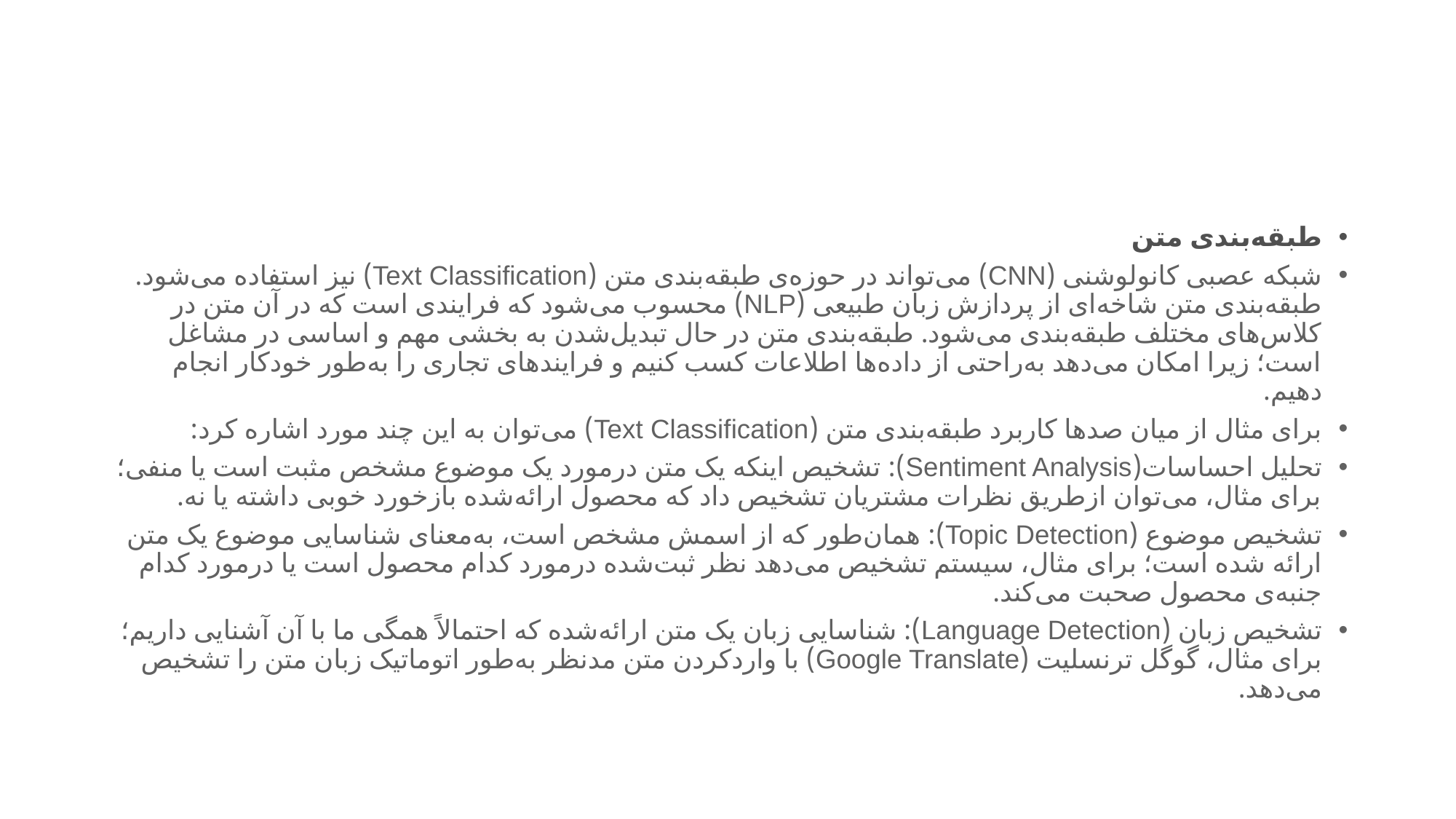

#
طبقه‌بندی متن
شبکه عصبی کانولوشنی (CNN) می‌تواند در حوزه‌ی طبقه‌بندی متن (Text Classification) نیز استفاده می‌شود. طبقه‌بندی متن شاخه‌ای از پردازش زبان طبیعی (NLP) محسوب می‌شود که فرایندی است که در آن متن در کلاس‌های مختلف طبقه‌بندی می‌شود. طبقه‌بندی متن در حال تبدیل‌شدن به بخشی مهم و اساسی در مشاغل است؛ زیرا امکان می‌دهد به‌راحتی از داده‌ها اطلاعات کسب کنیم و فرایندهای تجاری را به‌طور خودکار انجام دهیم.
برای مثال از میان صدها کاربرد طبقه‌بندی متن (Text Classification) می‌توان به این چند مورد اشاره کرد:
تحلیل احساسات(Sentiment Analysis): تشخیص اینکه یک متن درمورد یک موضوع مشخص مثبت است یا منفی؛ برای مثال، می‌توان ازطریق نظرات مشتریان تشخیص داد که محصول ارائه‌شده بازخورد خوبی داشته یا نه.
تشخیص موضوع (Topic Detection): همان‌طور که از اسمش مشخص است، به‌معنای شناسایی موضوع یک متن ارائه شده است؛ برای مثال، سیستم تشخیص می‌دهد نظر ثبت‌شده درمورد کدام محصول است یا درمورد کدام جنبه‌ی محصول صحبت می‌کند.
تشخیص زبان (Language Detection): شناسایی زبان یک متن ارائه‌شده که احتمالاً همگی ما با آن آشنایی داریم؛ برای مثال، گوگل ترنسلیت (Google Translate) با واردکردن متن مدنظر به‌طور اتوماتیک زبان متن را تشخیص می‌دهد.